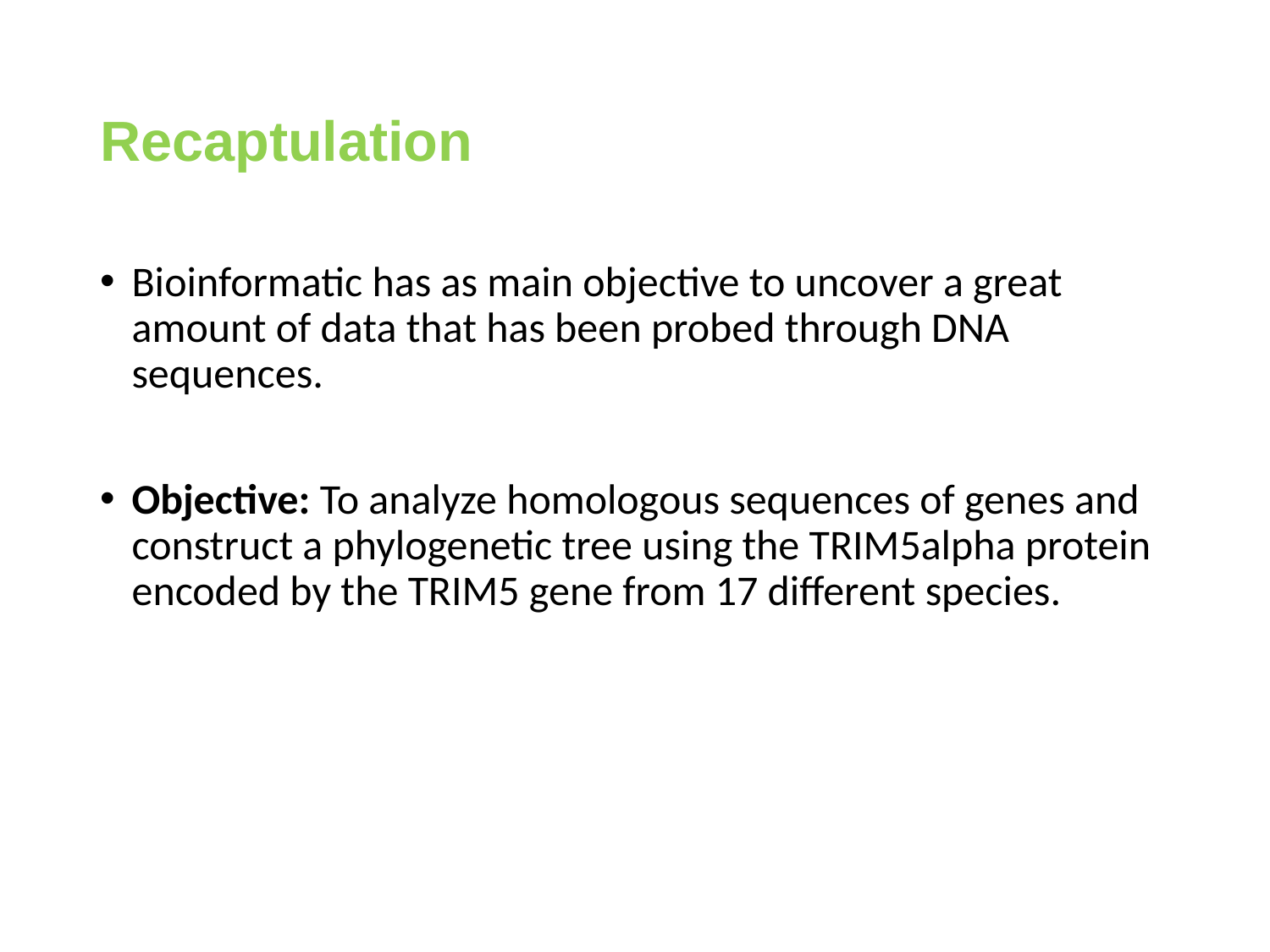

# Recaptulation
Bioinformatic has as main objective to uncover a great amount of data that has been probed through DNA sequences.

Objective: To analyze homologous sequences of genes and  construct a phylogenetic tree using the TRIM5alpha protein encoded by the TRIM5 gene from 17 different species.